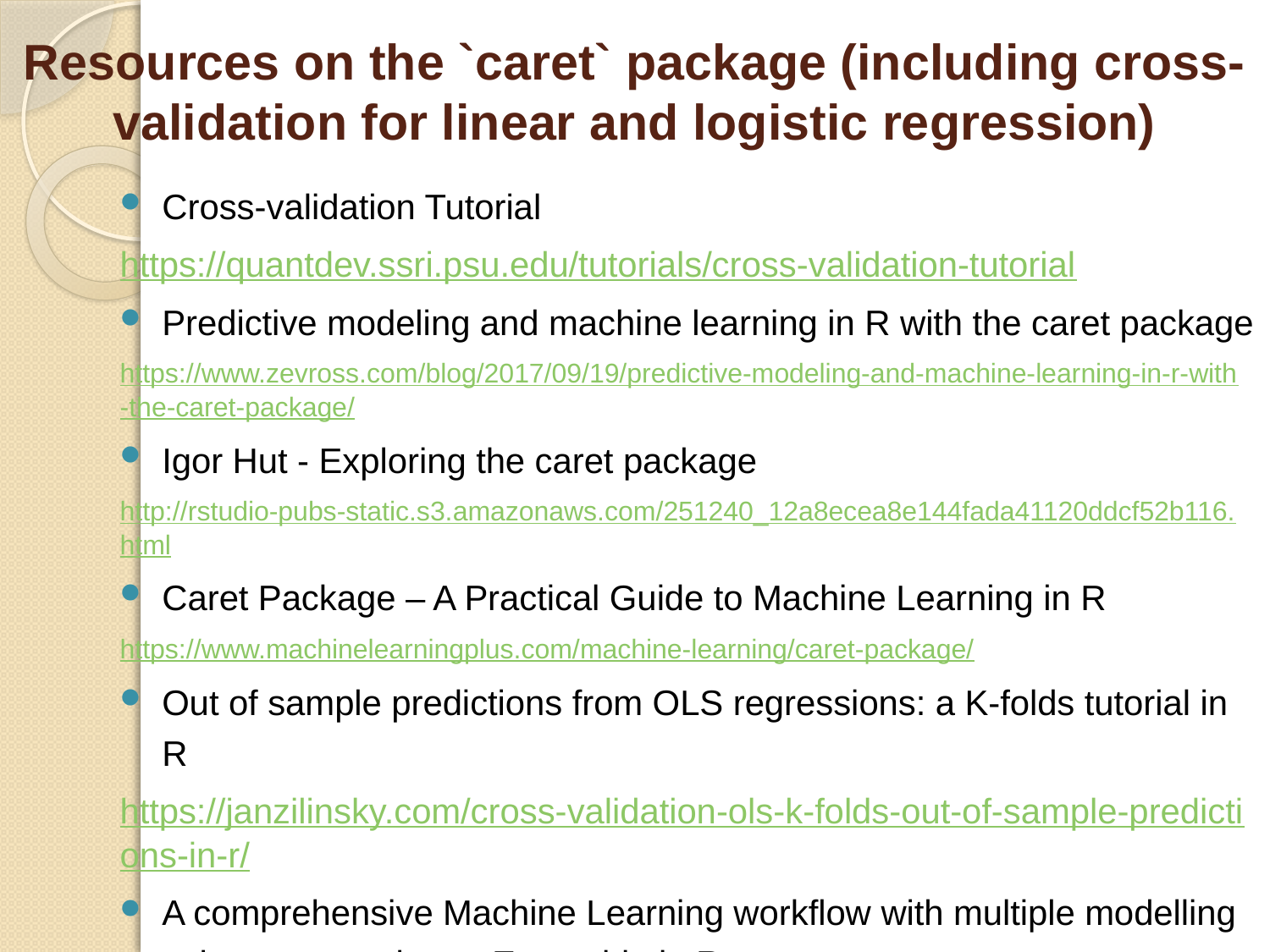

# Resources on the `caret` package (including cross-validation for linear and logistic regression)
Cross-validation Tutorial
https://quantdev.ssri.psu.edu/tutorials/cross-validation-tutorial
Predictive modeling and machine learning in R with the caret package
https://www.zevross.com/blog/2017/09/19/predictive-modeling-and-machine-learning-in-r-with-the-caret-package/
Igor Hut - Exploring the caret package
http://rstudio-pubs-static.s3.amazonaws.com/251240_12a8ecea8e144fada41120ddcf52b116.html
Caret Package – A Practical Guide to Machine Learning in R
https://www.machinelearningplus.com/machine-learning/caret-package/
Out of sample predictions from OLS regressions: a K-folds tutorial in R
https://janzilinsky.com/cross-validation-ols-k-folds-out-of-sample-predictions-in-r/
A comprehensive Machine Learning workflow with multiple modelling using caret and caretEnsemble in R
https://towardsdatascience.com/a-comprehensive-machine-learning-workflow-with-multiple-modelling-using-caret-and-caretensemble-in-fcbf6d80b5f2